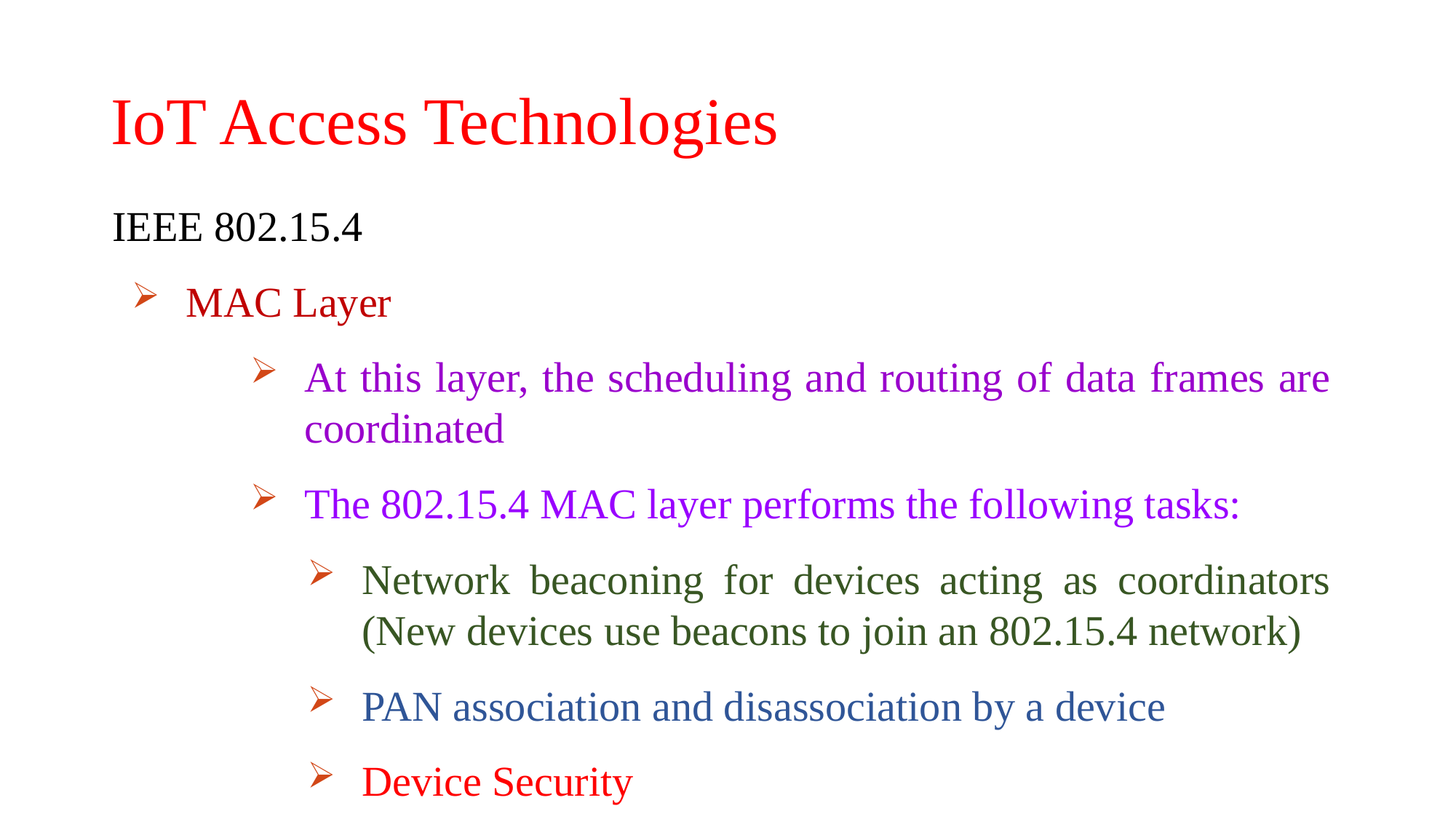

# IoT Access Technologies
IEEE 802.15.4
MAC Layer
At this layer, the scheduling and routing of data frames are coordinated
The 802.15.4 MAC layer performs the following tasks:
Network beaconing for devices acting as coordinators (New devices use beacons to join an 802.15.4 network)
PAN association and disassociation by a device
Device Security